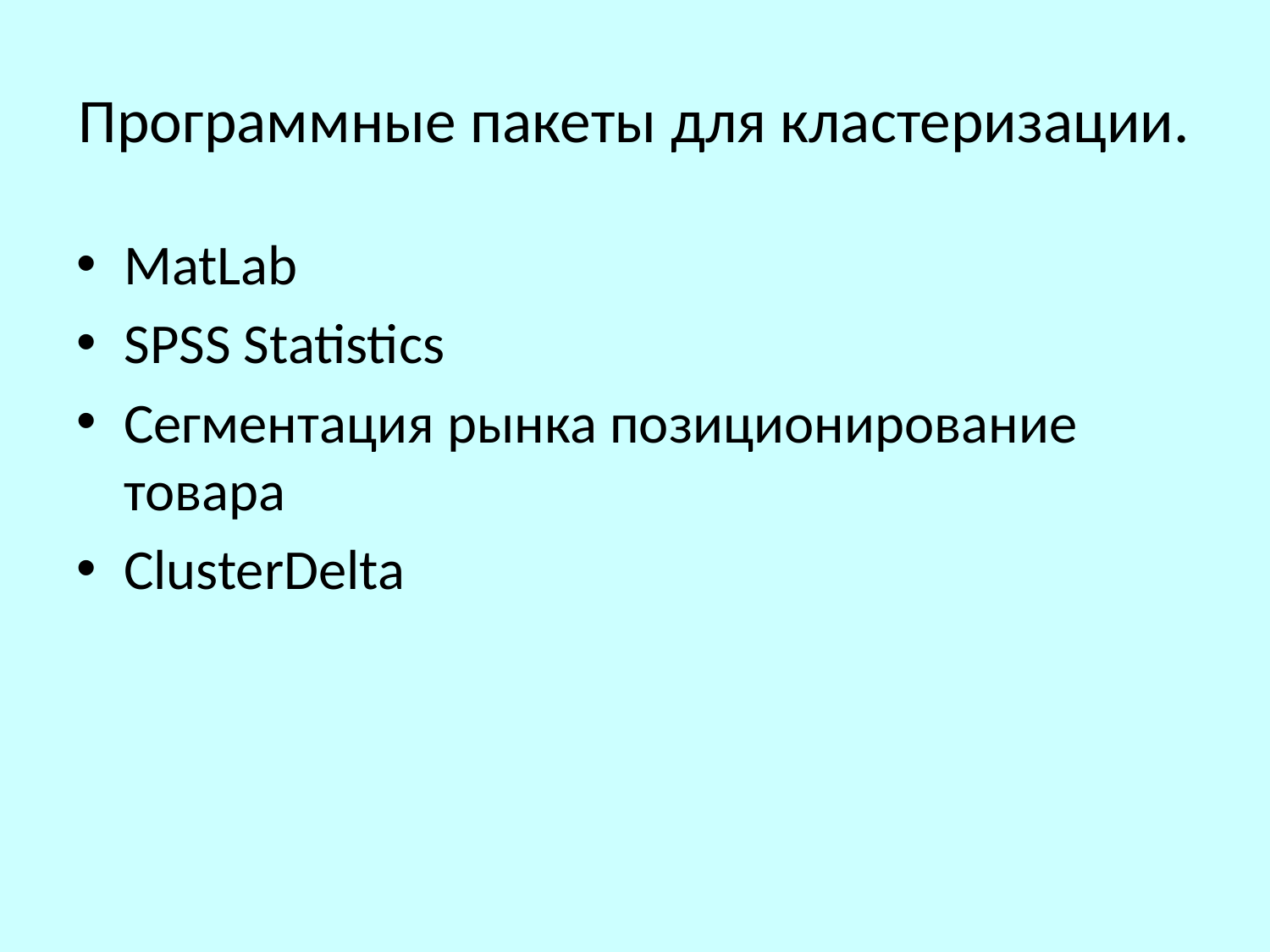

# Программные пакеты для кластеризации.
MatLab
SPSS Statistics
Сегментация рынка позиционирование товара
ClusterDelta